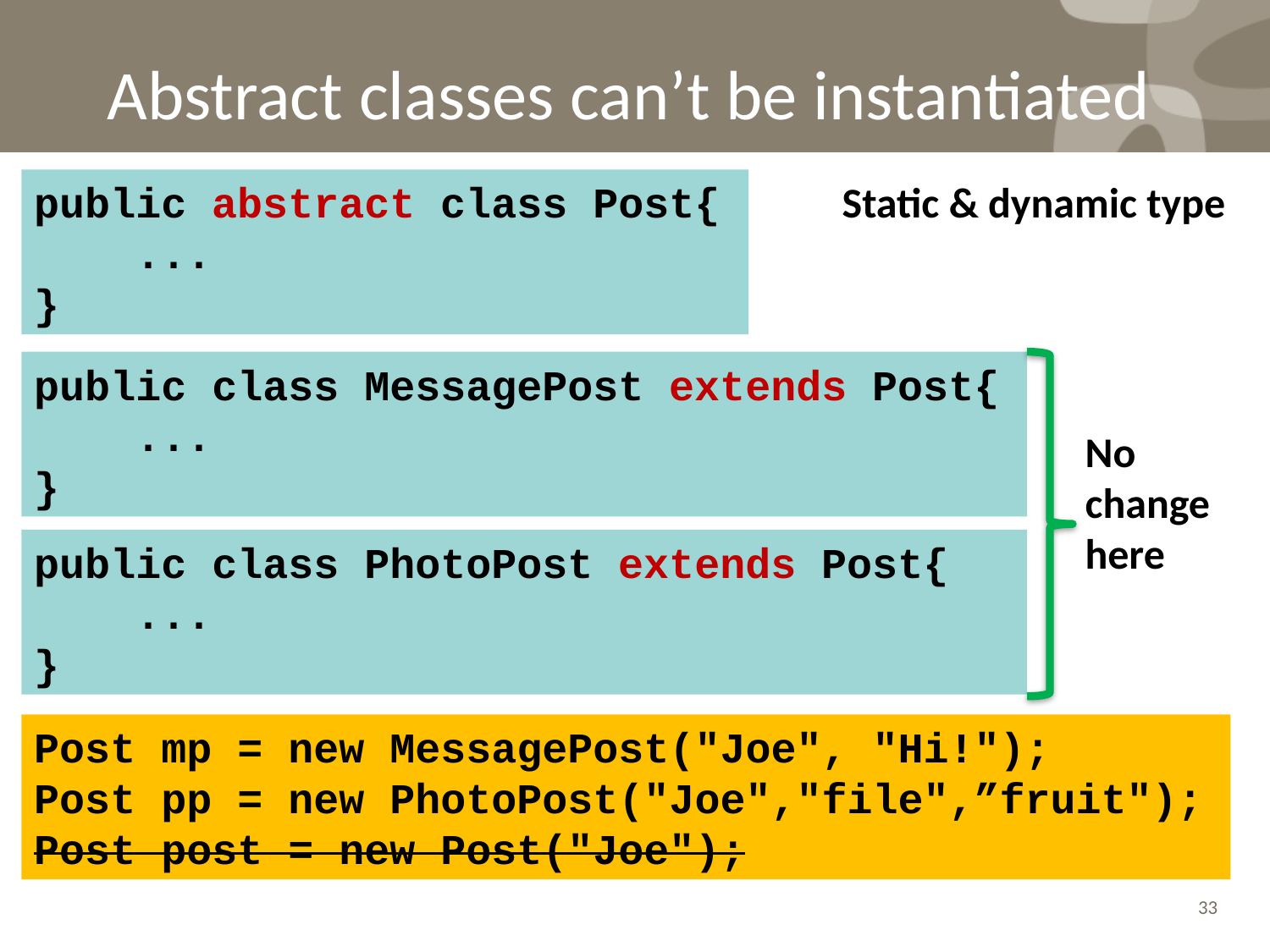

# Abstract classes can’t be instantiated
Static & dynamic type
public abstract class Post{
    ...
}
public class MessagePost extends Post{
    ...
}

No change here
public class PhotoPost extends Post{
    ...
}
Post mp = new MessagePost("Joe", "Hi!");
Post pp = new PhotoPost("Joe","file",”fruit");
Post post = new Post("Joe");
33